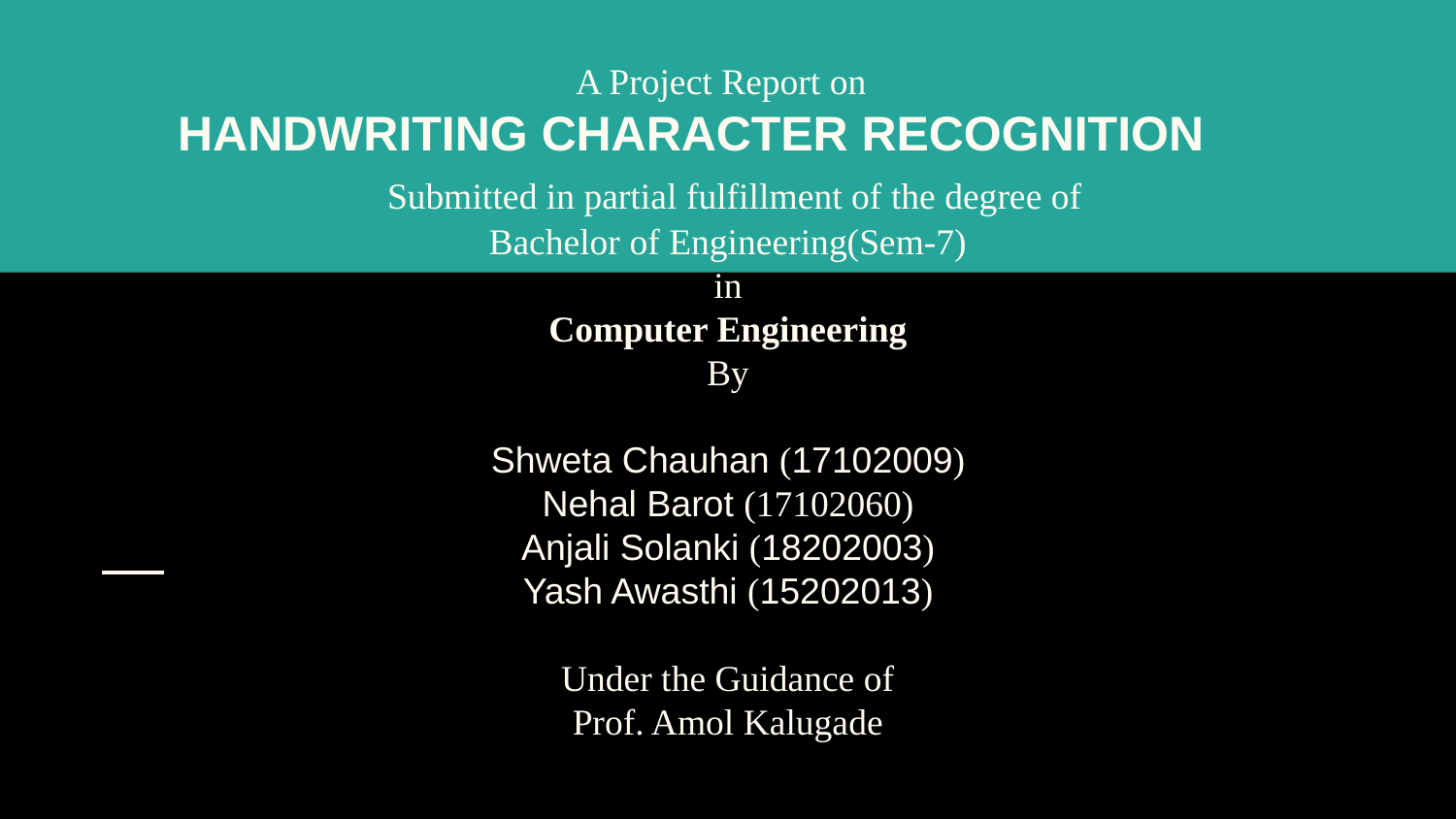

# A Project Report on
      HANDWRITING CHARACTER RECOGNITION
		Submitted in partial fulfillment of the degree of
Bachelor of Engineering(Sem-7)
in
Computer Engineering
By
Shweta Chauhan (17102009)
Nehal Barot (17102060)
Anjali Solanki (18202003)
Yash Awasthi (15202013)
Under the Guidance of
Prof. Amol Kalugade